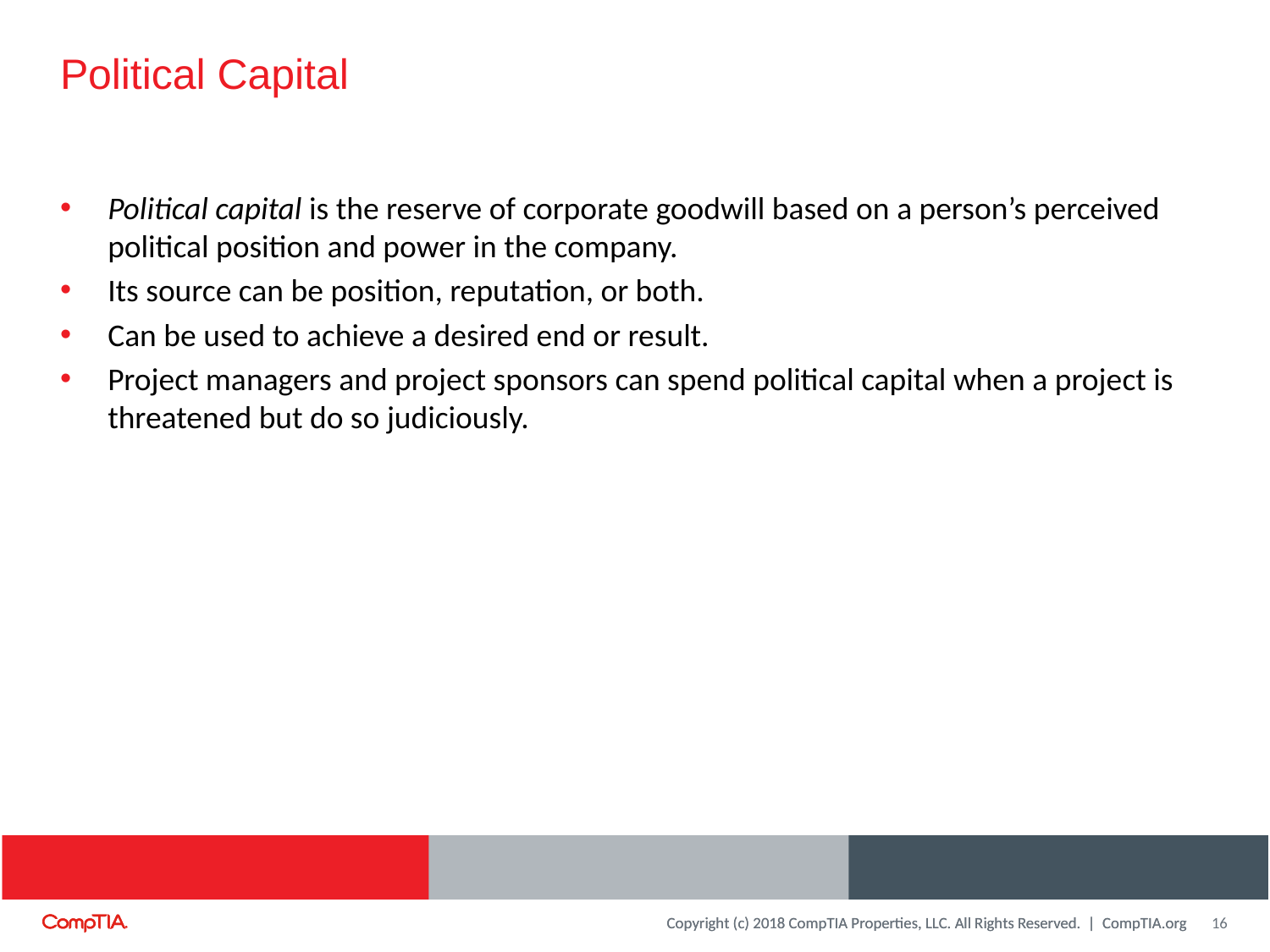

# Political Capital
Political capital is the reserve of corporate goodwill based on a person’s perceived political position and power in the company.
Its source can be position, reputation, or both.
Can be used to achieve a desired end or result.
Project managers and project sponsors can spend political capital when a project is threatened but do so judiciously.

16